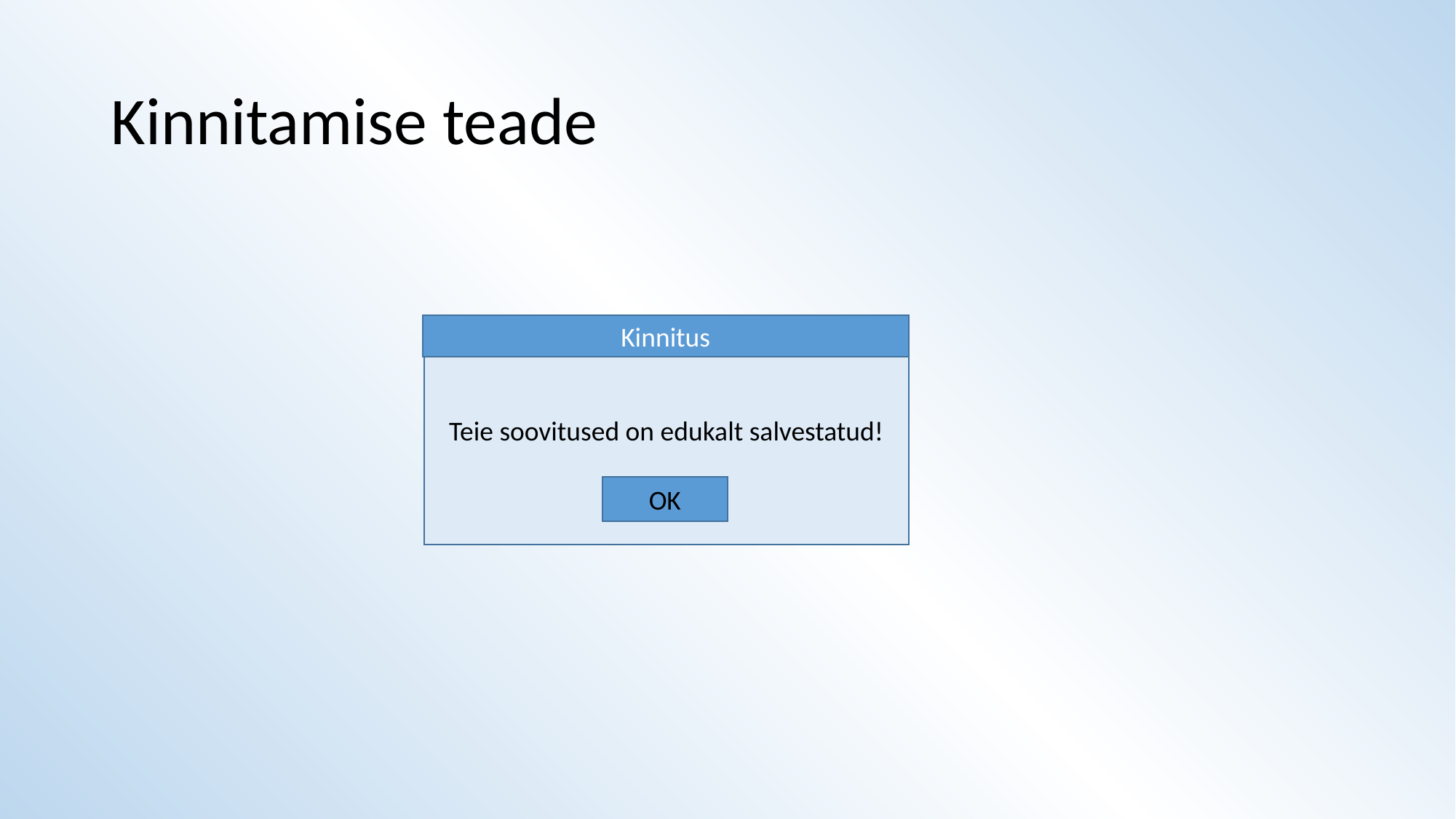

# Kinnitamise teade
Kinnitus
Teie soovitused on edukalt salvestatud!
OK